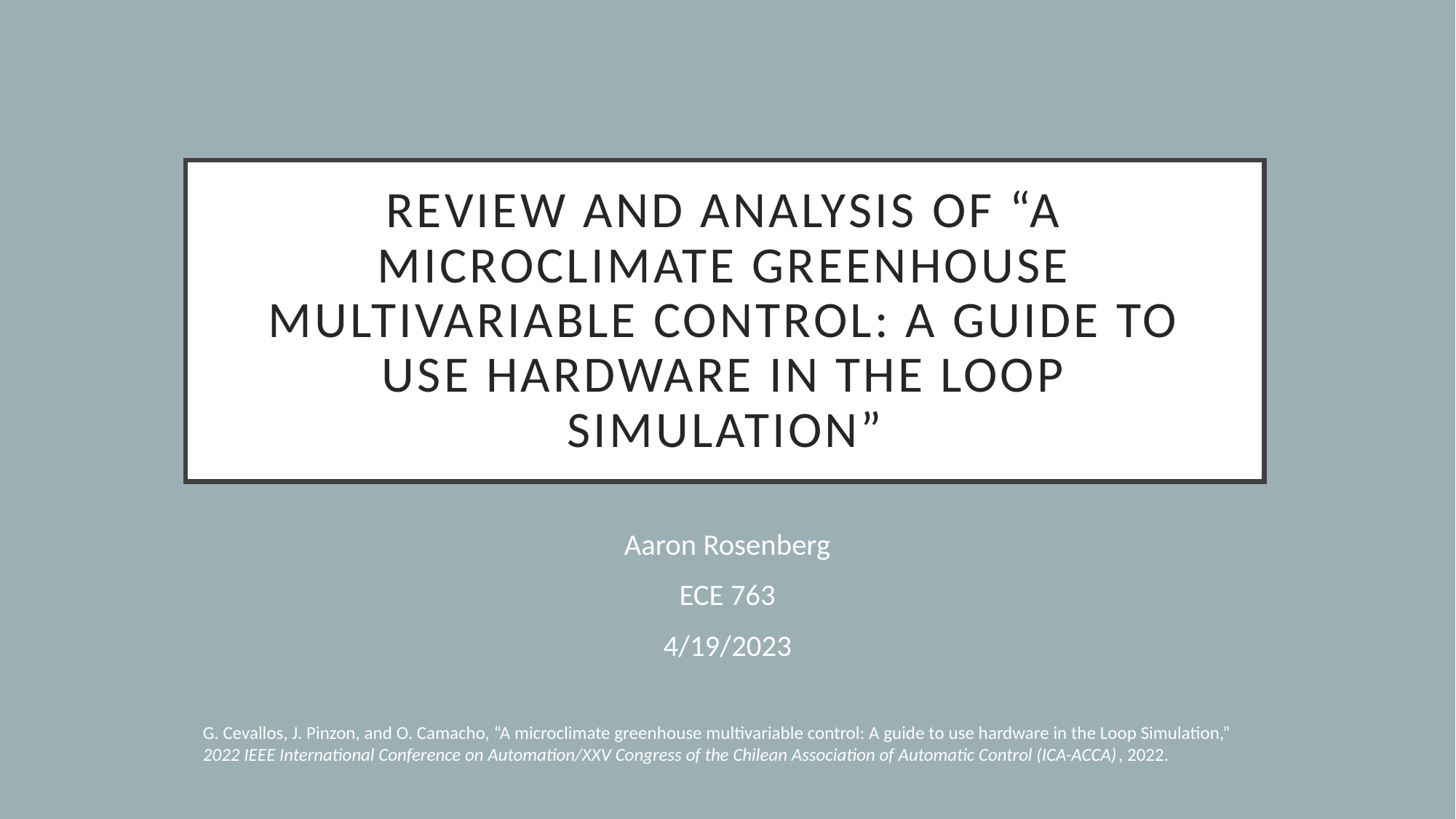

# Review and Analysis of “A Microclimate Greenhouse Multivariable Control: A Guide to use Hardware in the Loop Simulation”
Aaron Rosenberg
ECE 763
4/19/2023
G. Cevallos, J. Pinzon, and O. Camacho, “A microclimate greenhouse multivariable control: A guide to use hardware in the Loop Simulation,” 2022 IEEE International Conference on Automation/XXV Congress of the Chilean Association of Automatic Control (ICA-ACCA), 2022.